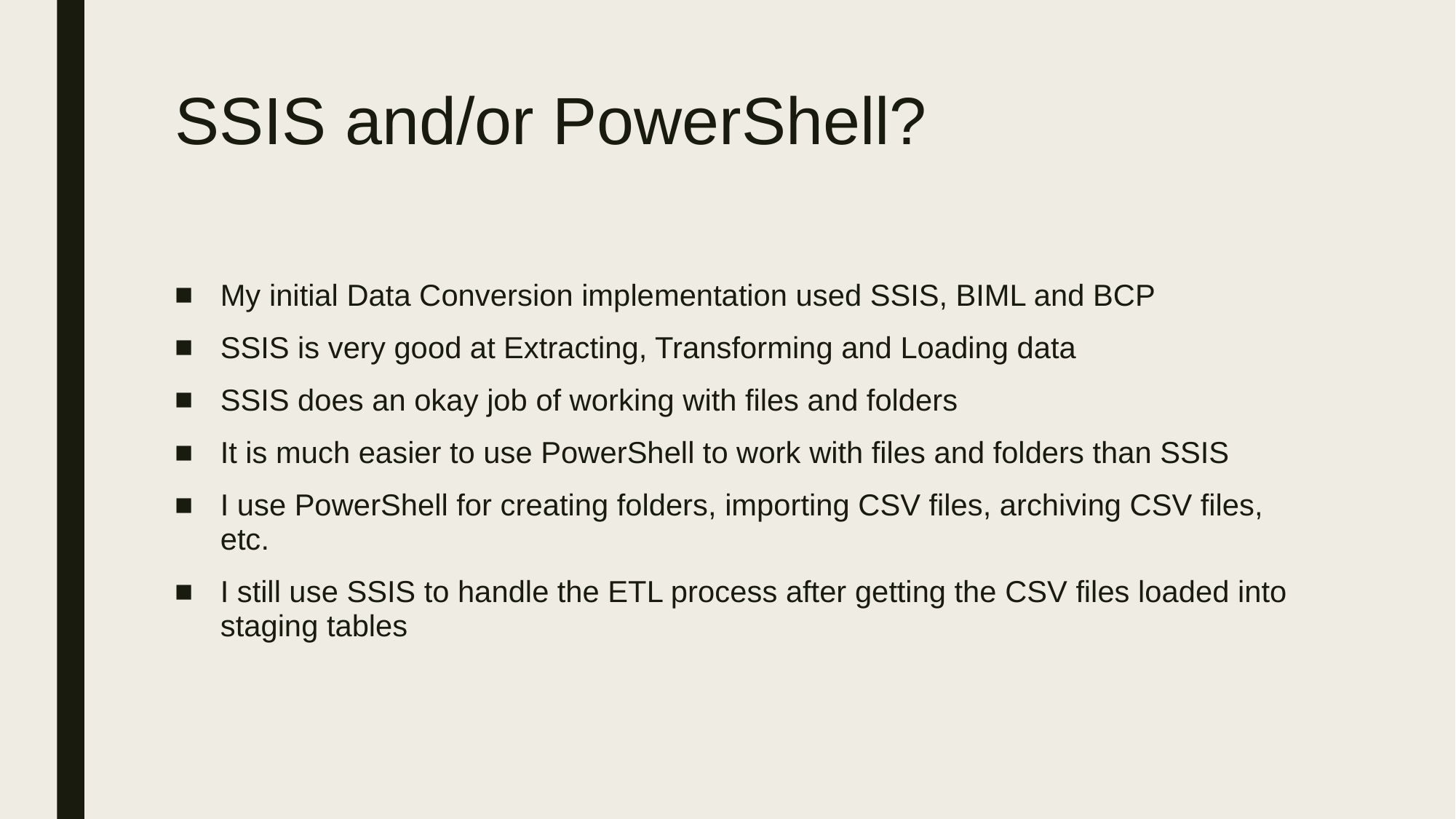

# SSIS and/or PowerShell?
My initial Data Conversion implementation used SSIS, BIML and BCP
SSIS is very good at Extracting, Transforming and Loading data
SSIS does an okay job of working with files and folders
It is much easier to use PowerShell to work with files and folders than SSIS
I use PowerShell for creating folders, importing CSV files, archiving CSV files, etc.
I still use SSIS to handle the ETL process after getting the CSV files loaded into staging tables